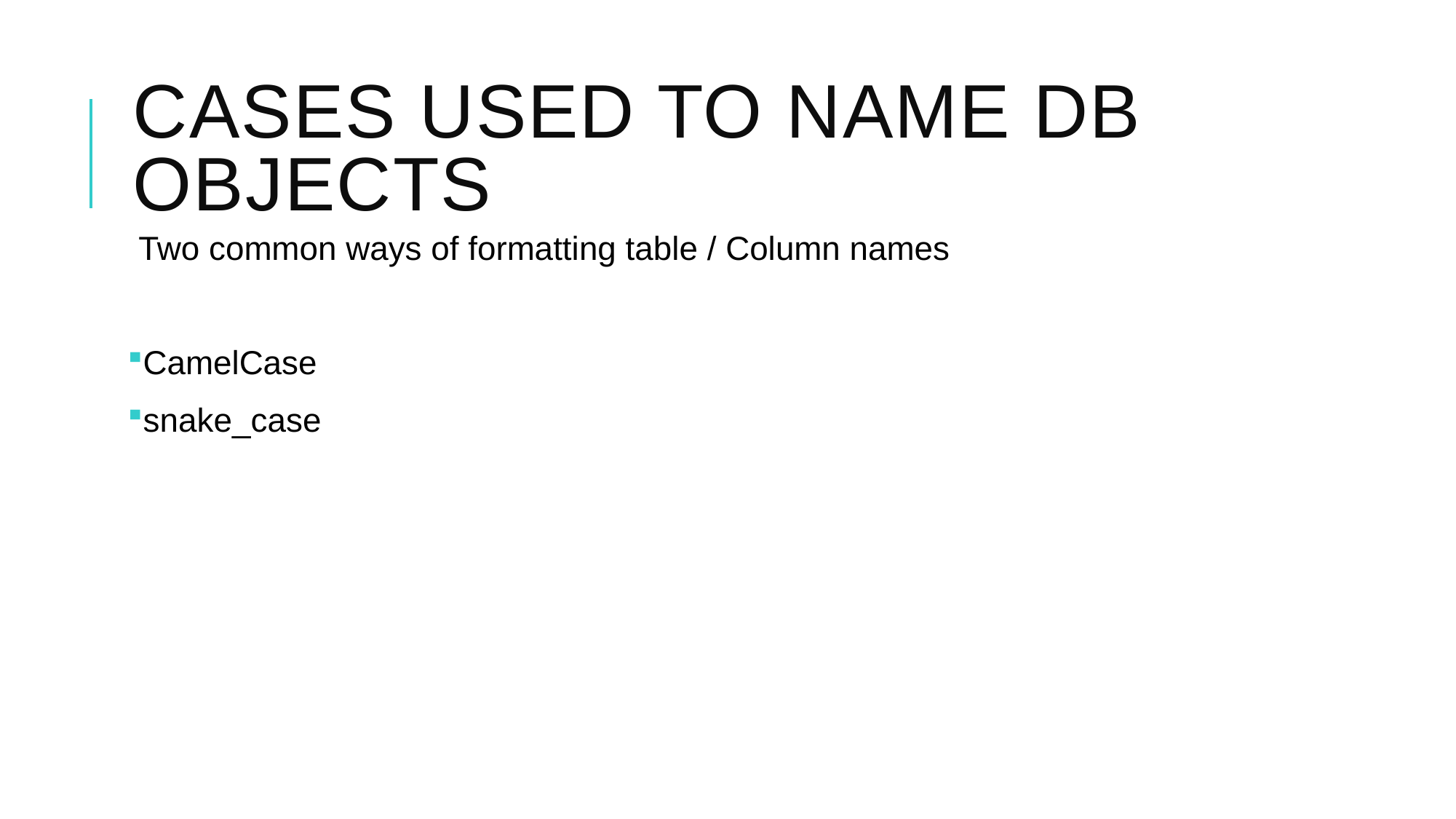

# Cases used to name DB objects
Two common ways of formatting table / Column names

CamelCase
snake_case